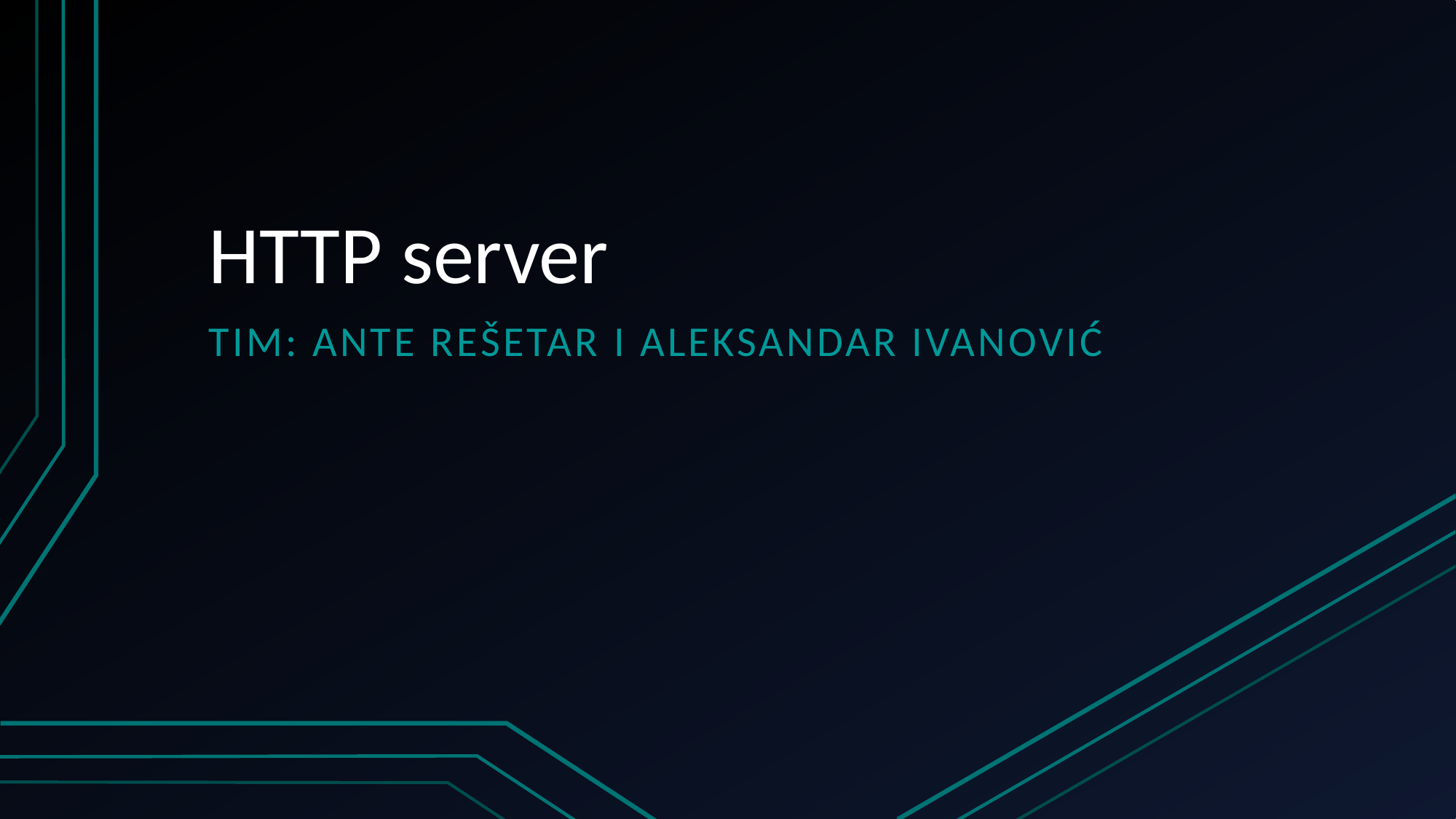

# HTTP server
Tim: ante rešetar i aleksandar ivanović